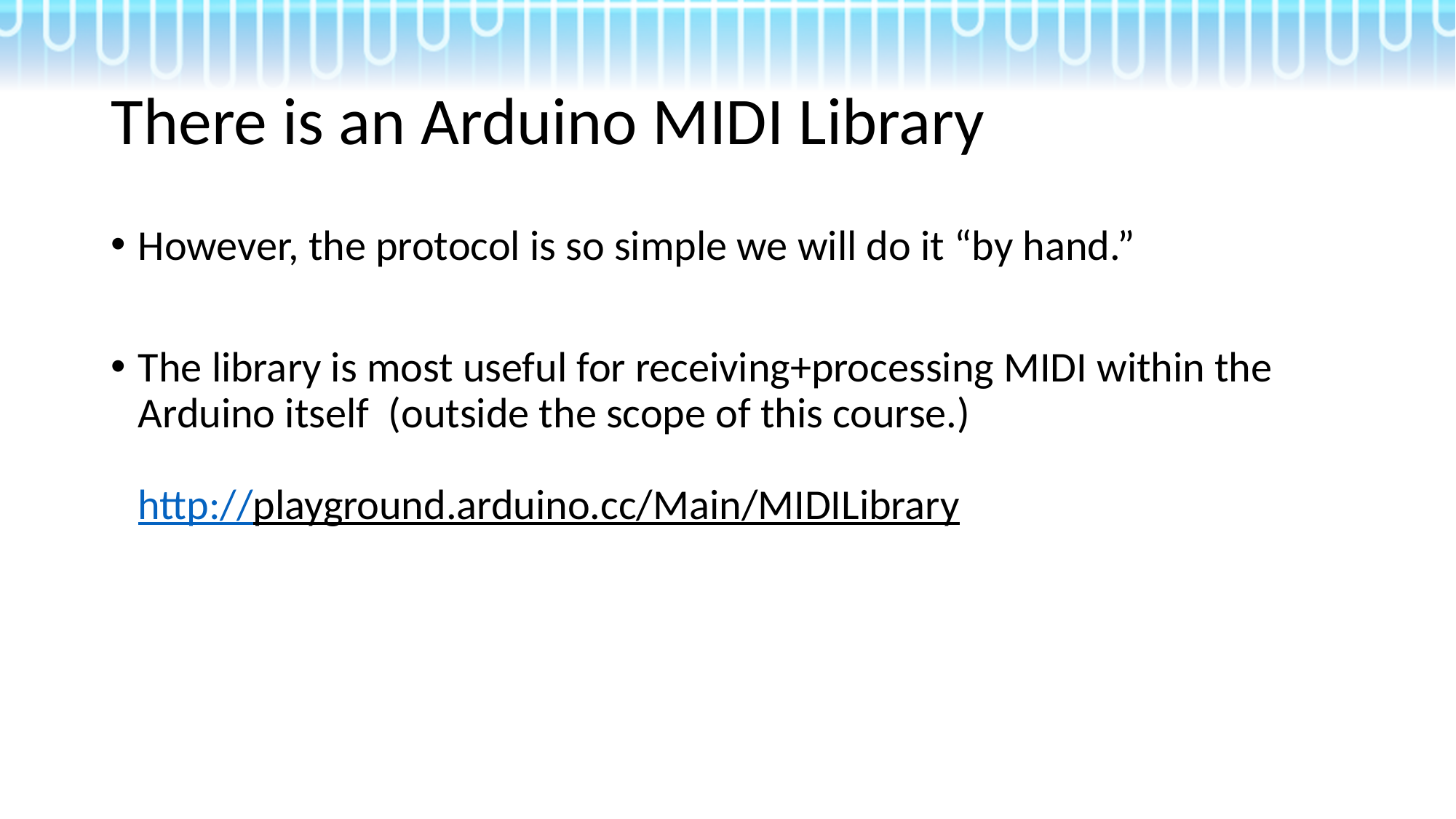

# There is an Arduino MIDI Library
However, the protocol is so simple we will do it “by hand.”

The library is most useful for receiving+processing MIDI within the Arduino itself  (outside the scope of this course.)
http://playground.arduino.cc/Main/MIDILibrary